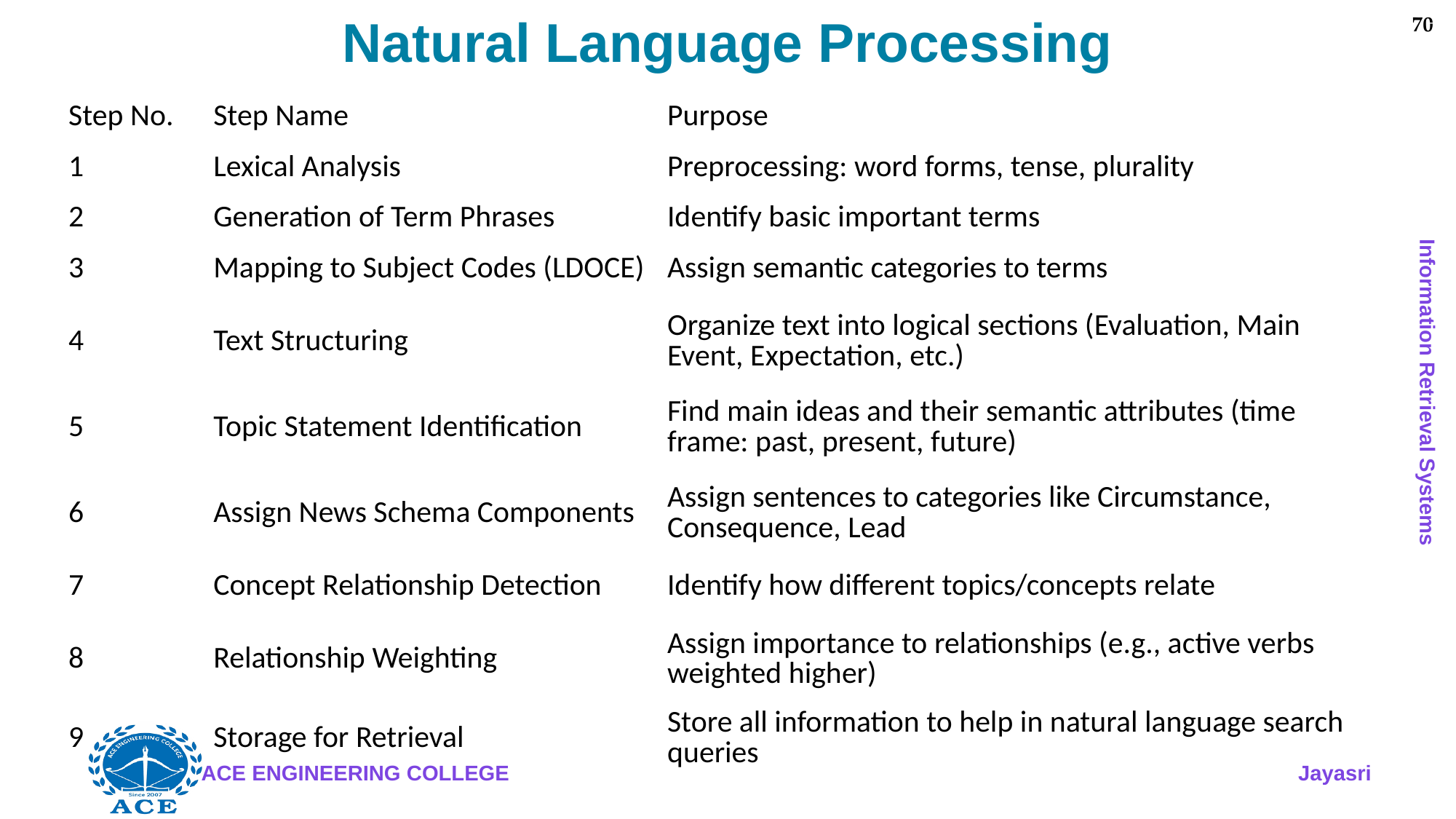

# Natural Language Processing
70
| Step No. | Step Name | Purpose |
| --- | --- | --- |
| 1 | Lexical Analysis | Preprocessing: word forms, tense, plurality |
| 2 | Generation of Term Phrases | Identify basic important terms |
| 3 | Mapping to Subject Codes (LDOCE) | Assign semantic categories to terms |
| 4 | Text Structuring | Organize text into logical sections (Evaluation, Main Event, Expectation, etc.) |
| 5 | Topic Statement Identification | Find main ideas and their semantic attributes (time frame: past, present, future) |
| 6 | Assign News Schema Components | Assign sentences to categories like Circumstance, Consequence, Lead |
| 7 | Concept Relationship Detection | Identify how different topics/concepts relate |
| 8 | Relationship Weighting | Assign importance to relationships (e.g., active verbs weighted higher) |
| 9 | Storage for Retrieval | Store all information to help in natural language search queries |